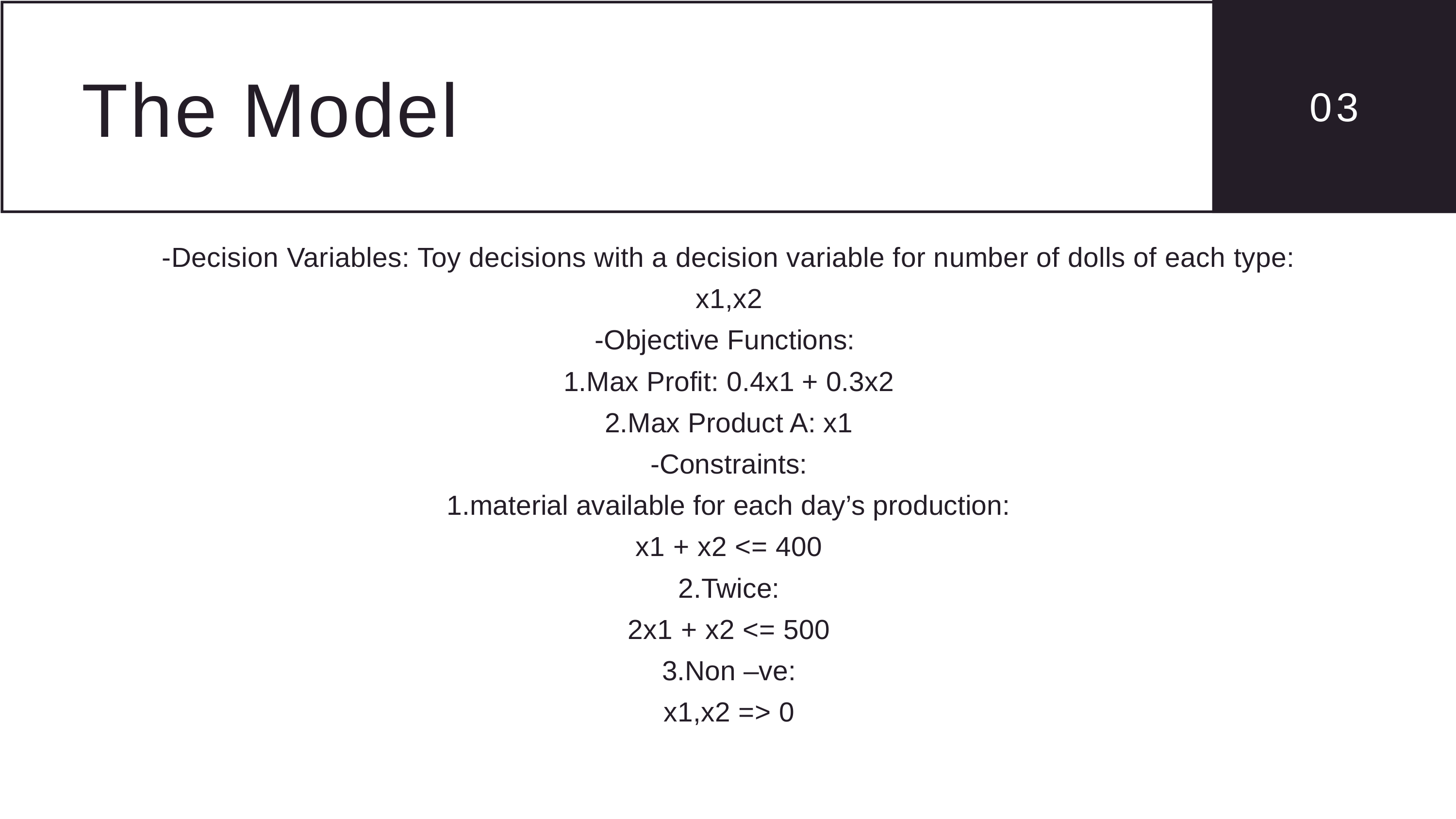

The Model
03
-Decision Variables: Toy decisions with a decision variable for number of dolls of each type:
x1,x2
-Objective Functions:
1.Max Profit: 0.4x1 + 0.3x2
2.Max Product A: x1
-Constraints:
1.material available for each day’s production:
x1 + x2 <= 400
2.Twice:
2x1 + x2 <= 500
3.Non –ve:
x1,x2 => 0